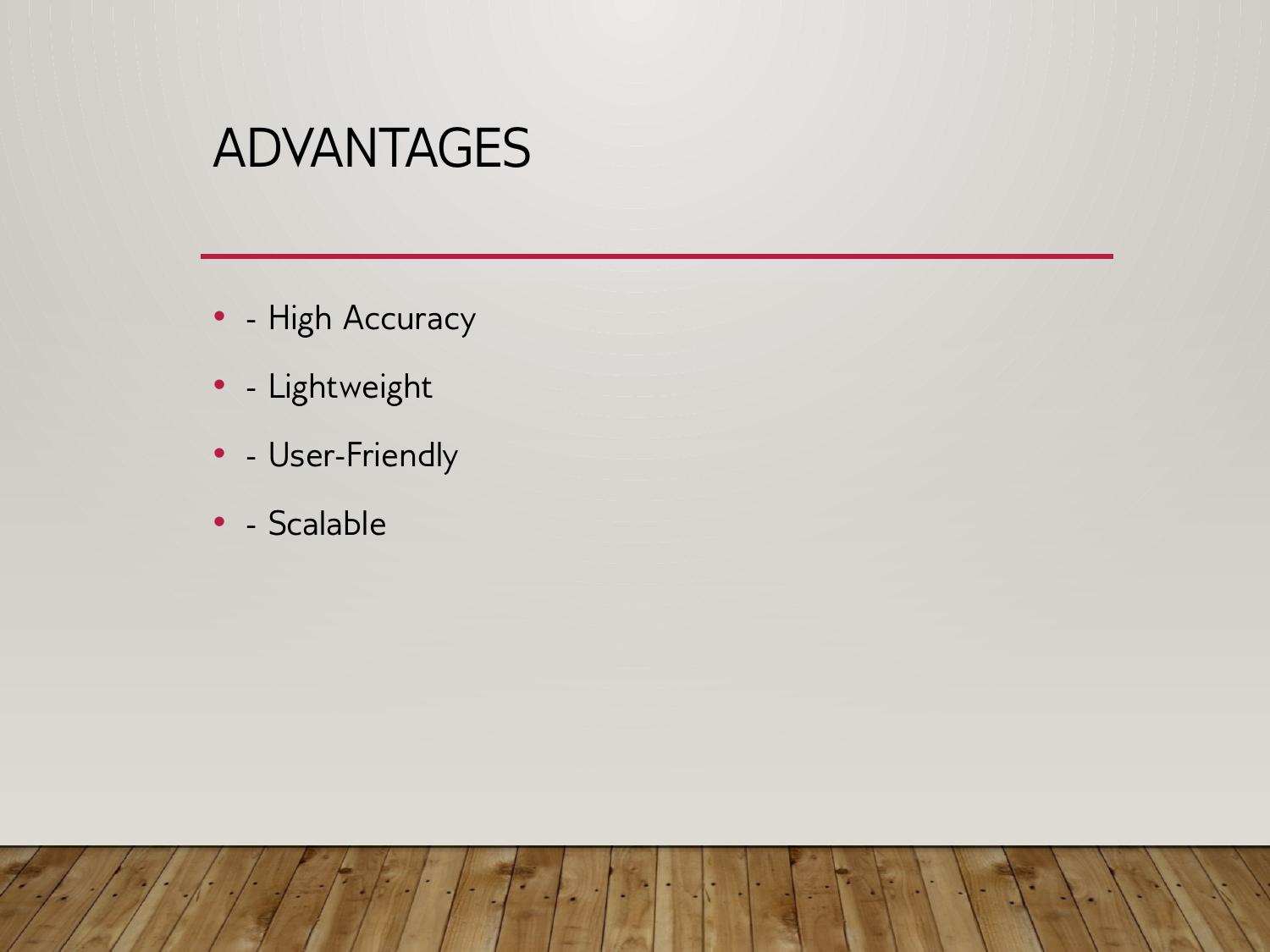

# Advantages
- High Accuracy
- Lightweight
- User-Friendly
- Scalable